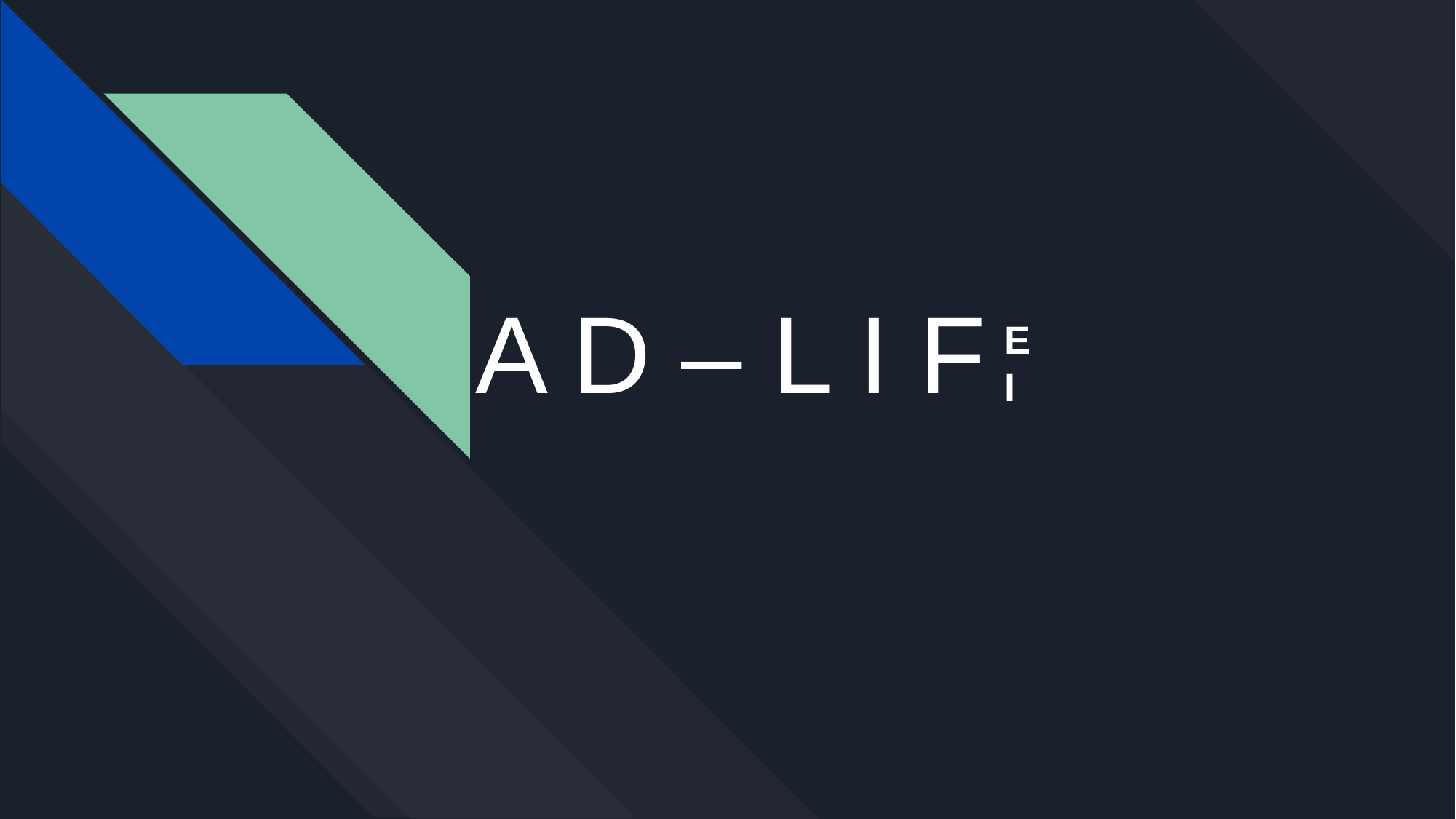

# A D – L I F
          E
          I